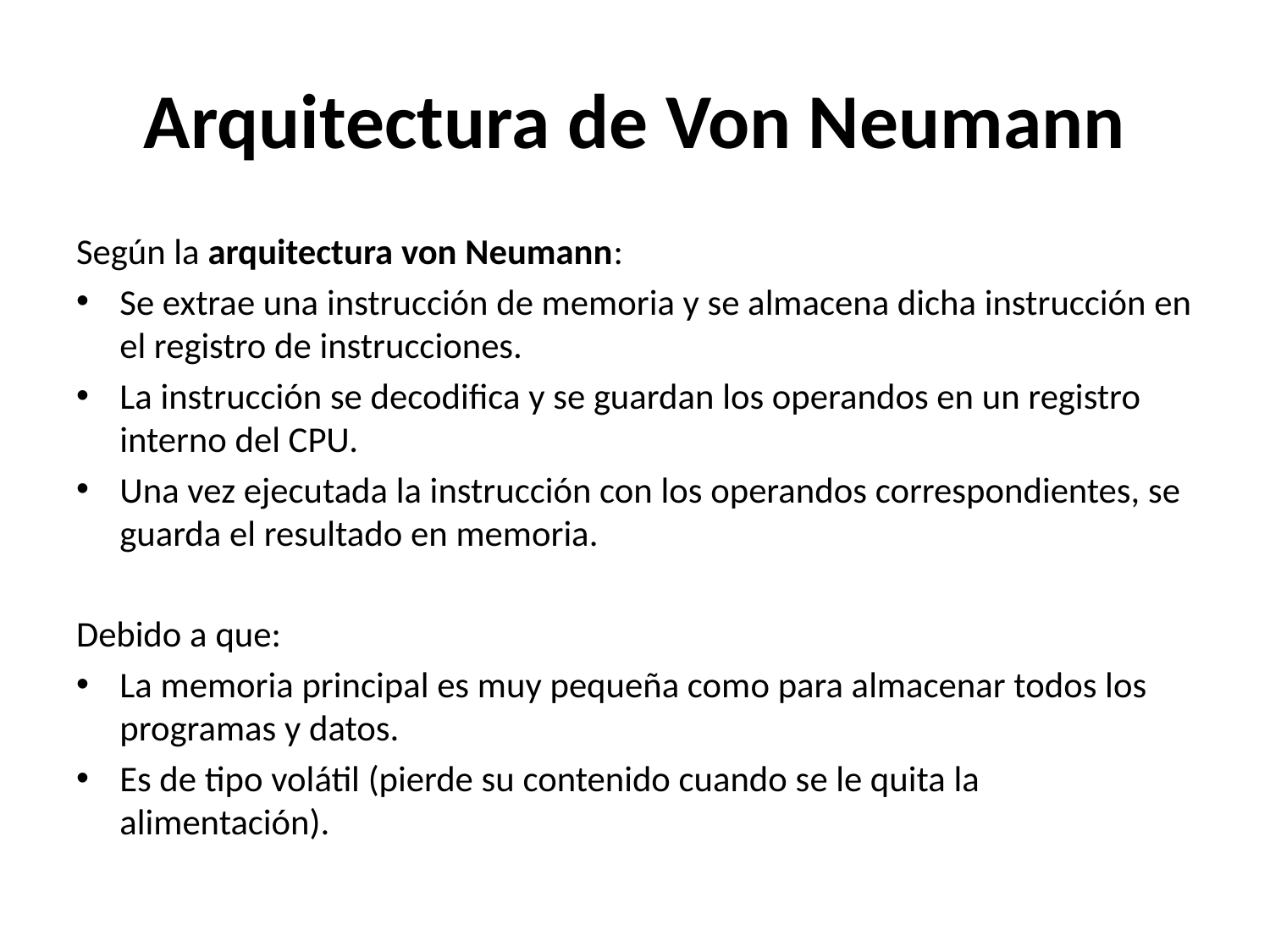

# Arquitectura de Von Neumann
Según la arquitectura von Neumann:
Se extrae una instrucción de memoria y se almacena dicha instrucción en el registro de instrucciones.
La instrucción se decodifica y se guardan los operandos en un registro interno del CPU.
Una vez ejecutada la instrucción con los operandos correspondientes, se guarda el resultado en memoria.

Debido a que:
La memoria principal es muy pequeña como para almacenar todos los programas y datos.
Es de tipo volátil (pierde su contenido cuando se le quita la alimentación).